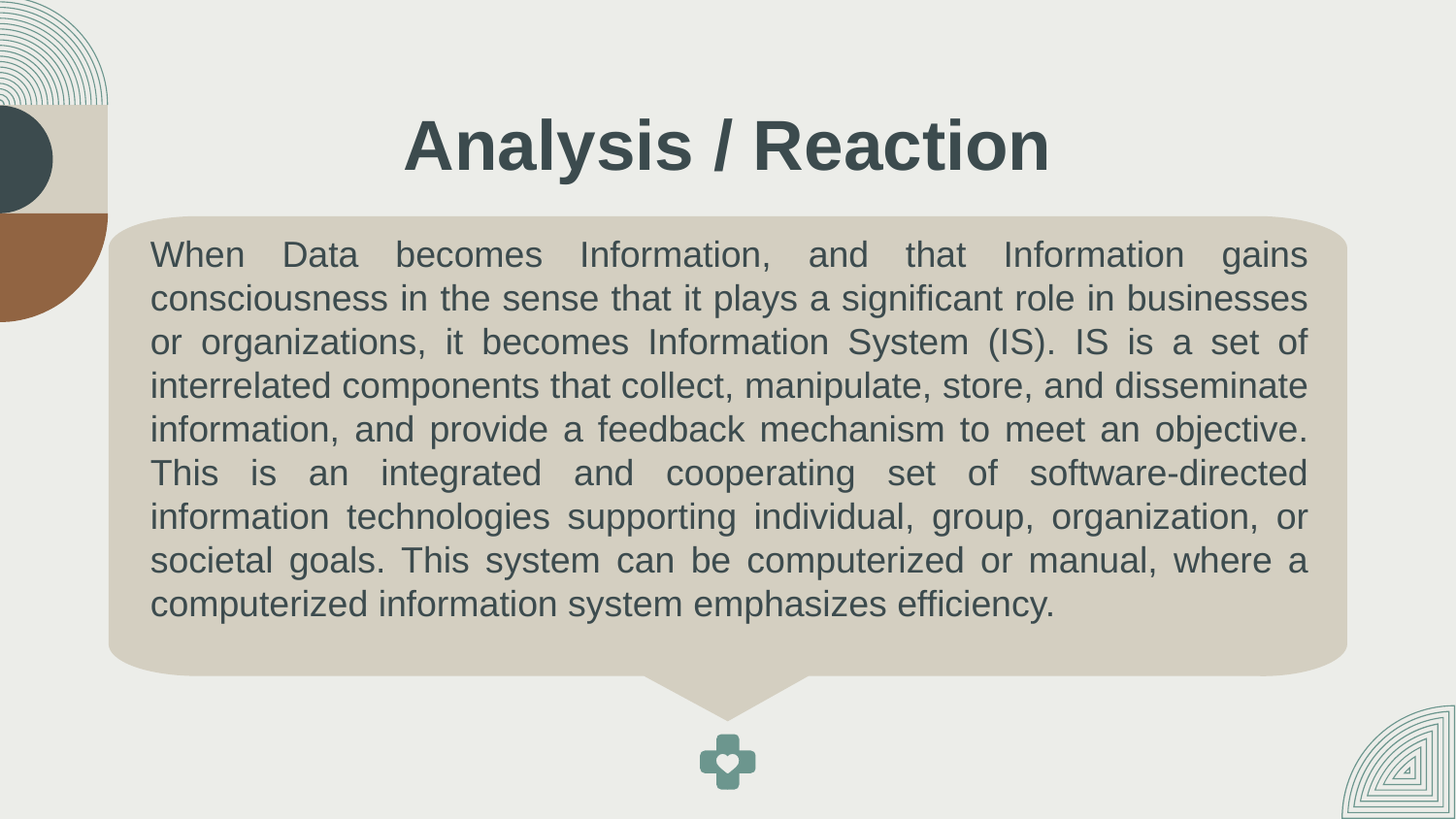

# Analysis / Reaction
When Data becomes Information, and that Information gains consciousness in the sense that it plays a significant role in businesses or organizations, it becomes Information System (IS). IS is a set of interrelated components that collect, manipulate, store, and disseminate information, and provide a feedback mechanism to meet an objective. This is an integrated and cooperating set of software-directed information technologies supporting individual, group, organization, or societal goals. This system can be computerized or manual, where a computerized information system emphasizes efficiency.